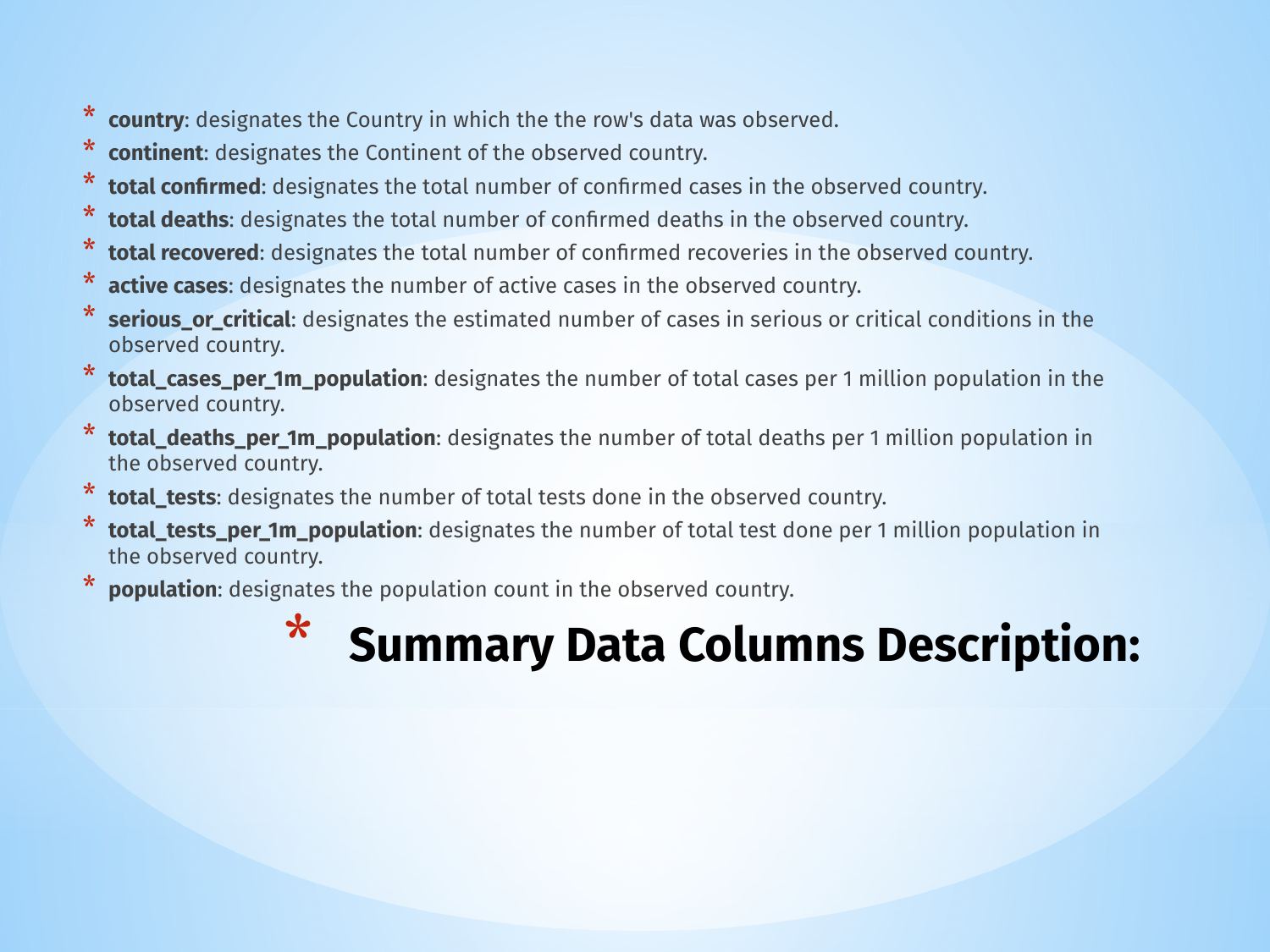

country: designates the Country in which the the row's data was observed.
continent: designates the Continent of the observed country.
total confirmed: designates the total number of confirmed cases in the observed country.
total deaths: designates the total number of confirmed deaths in the observed country.
total recovered: designates the total number of confirmed recoveries in the observed country.
active cases: designates the number of active cases in the observed country.
serious_or_critical: designates the estimated number of cases in serious or critical conditions in the observed country.
total_cases_per_1m_population: designates the number of total cases per 1 million population in the observed country.
total_deaths_per_1m_population: designates the number of total deaths per 1 million population in the observed country.
total_tests: designates the number of total tests done in the observed country.
total_tests_per_1m_population: designates the number of total test done per 1 million population in the observed country.
population: designates the population count in the observed country.

# Summary Data Columns Description: